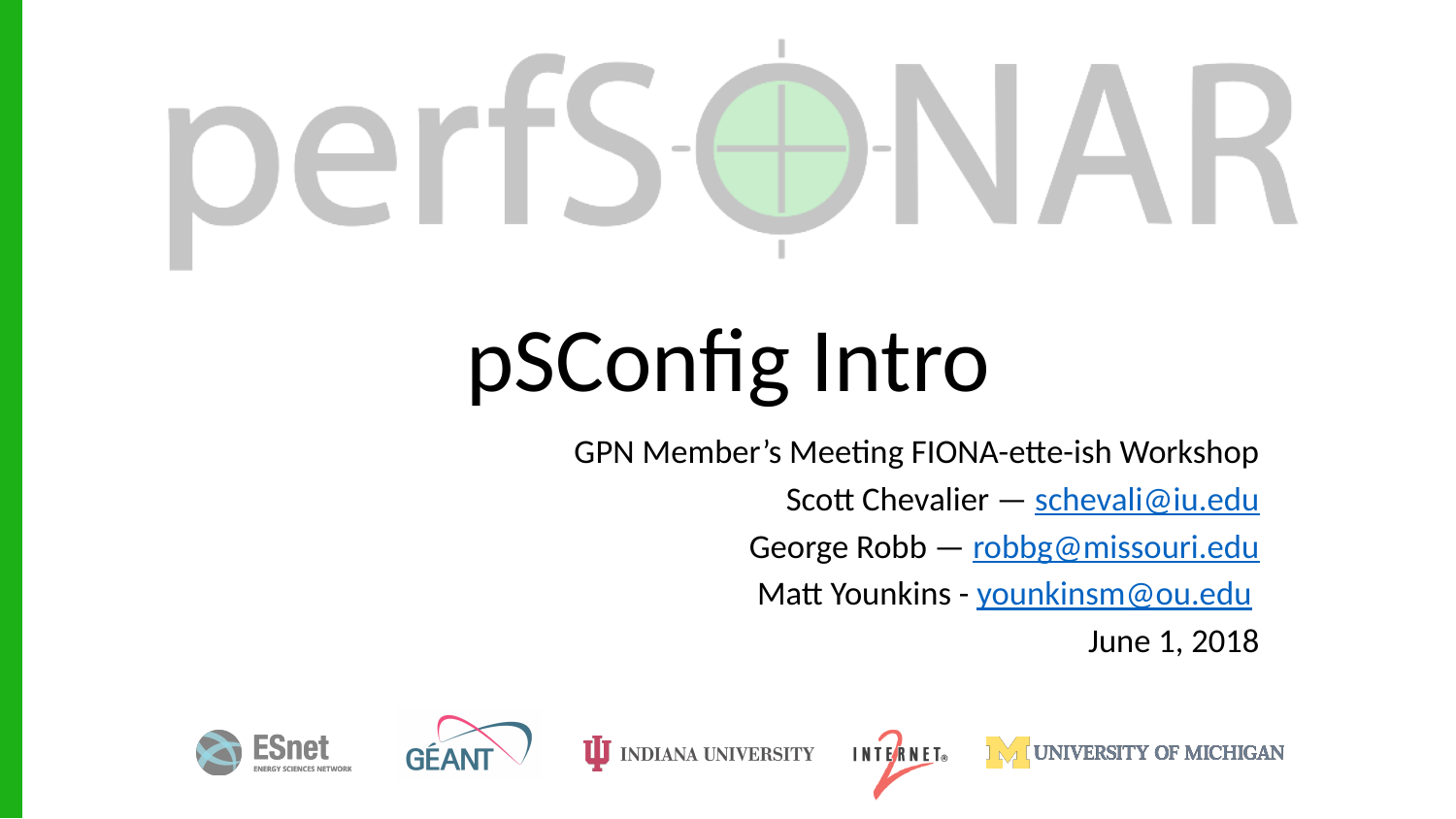

# pSConfig Intro
GPN Member’s Meeting FIONA-ette-ish Workshop
Scott Chevalier — schevali@iu.edu
George Robb — robbg@missouri.edu
Matt Younkins - younkinsm@ou.edu
June 1, 2018